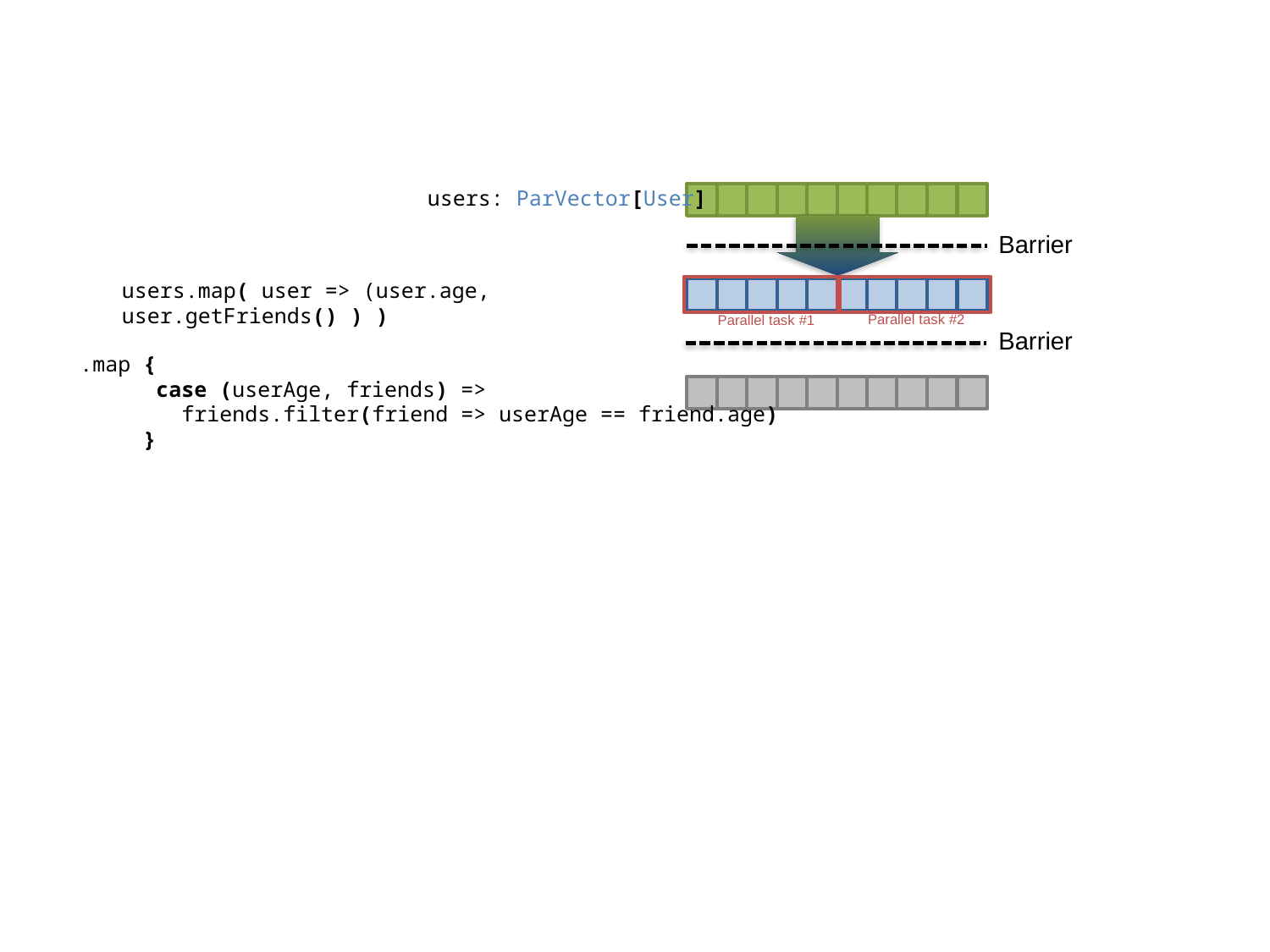

users: ParVector[User]

Barrier
users.map( user => (user.age, user.getFriends() ) )

Parallel task #2
Parallel task #1
Barrier
 .map {
       case (userAge, friends) =>
         friends.filter(friend => userAge == friend.age)
      }